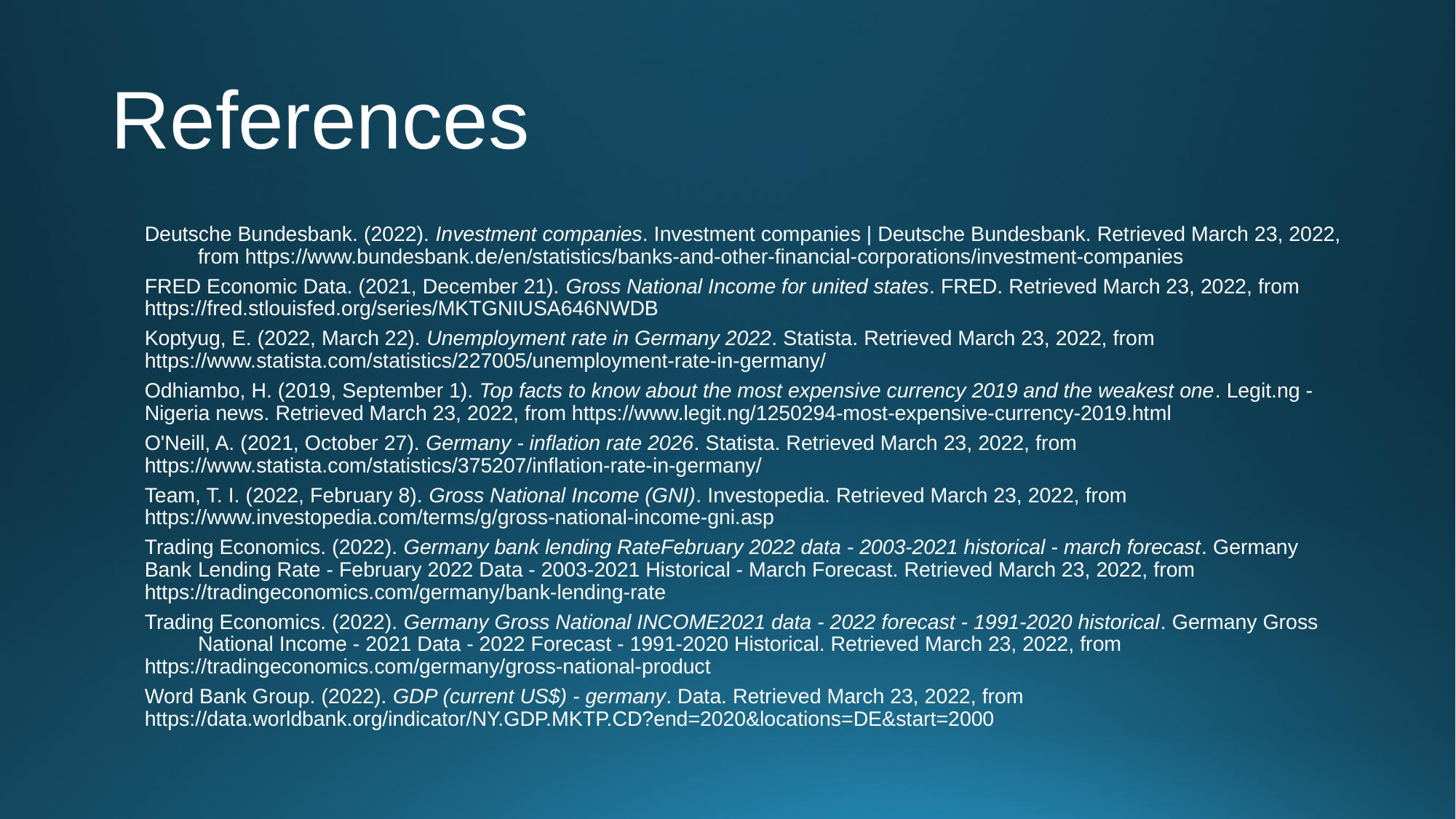

# References
Deutsche Bundesbank. (2022). Investment companies. Investment companies | Deutsche Bundesbank. Retrieved March 23, 2022, 	from https://www.bundesbank.de/en/statistics/banks-and-other-financial-corporations/investment-companies
FRED Economic Data. (2021, December 21). Gross National Income for united states. FRED. Retrieved March 23, 2022, from 	https://fred.stlouisfed.org/series/MKTGNIUSA646NWDB
Koptyug, E. (2022, March 22). Unemployment rate in Germany 2022. Statista. Retrieved March 23, 2022, from 	https://www.statista.com/statistics/227005/unemployment-rate-in-germany/
Odhiambo, H. (2019, September 1). Top facts to know about the most expensive currency 2019 and the weakest one. Legit.ng - 	Nigeria news. Retrieved March 23, 2022, from https://www.legit.ng/1250294-most-expensive-currency-2019.html
O'Neill, A. (2021, October 27). Germany - inflation rate 2026. Statista. Retrieved March 23, 2022, from 	https://www.statista.com/statistics/375207/inflation-rate-in-germany/
Team, T. I. (2022, February 8). Gross National Income (GNI). Investopedia. Retrieved March 23, 2022, from 	https://www.investopedia.com/terms/g/gross-national-income-gni.asp
Trading Economics. (2022). Germany bank lending RateFebruary 2022 data - 2003-2021 historical - march forecast. Germany Bank 	Lending Rate - February 2022 Data - 2003-2021 Historical - March Forecast. Retrieved March 23, 2022, from 	https://tradingeconomics.com/germany/bank-lending-rate
Trading Economics. (2022). Germany Gross National INCOME2021 data - 2022 forecast - 1991-2020 historical. Germany Gross 	National Income - 2021 Data - 2022 Forecast - 1991-2020 Historical. Retrieved March 23, 2022, from 	https://tradingeconomics.com/germany/gross-national-product
Word Bank Group. (2022). GDP (current US$) - germany. Data. Retrieved March 23, 2022, from 	https://data.worldbank.org/indicator/NY.GDP.MKTP.CD?end=2020&locations=DE&start=2000